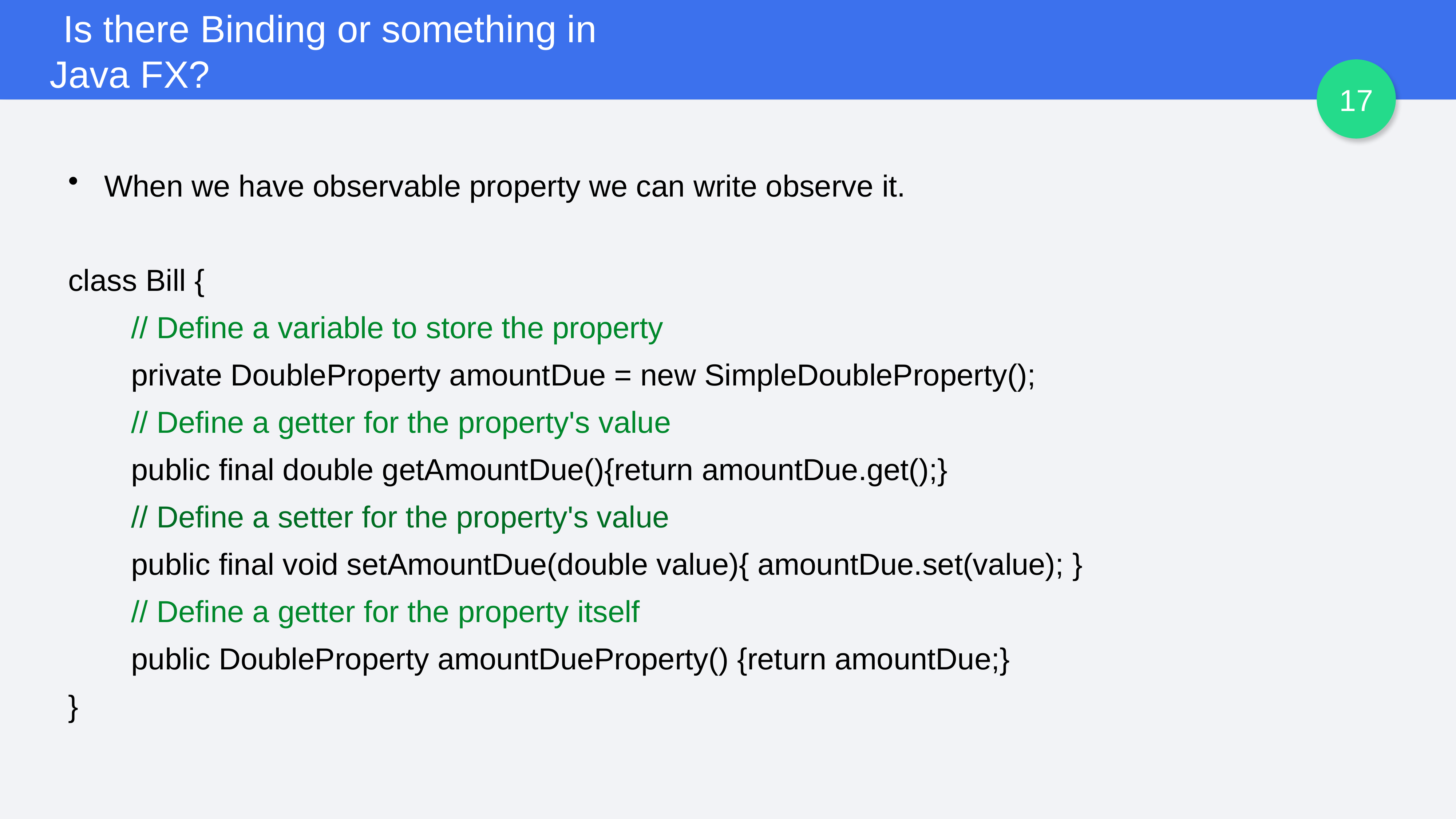

Is there Binding or something in Java FX?

17

When we have observable property we can write observe it.

class Bill {
 // Define a variable to store the property
 private DoubleProperty amountDue = new SimpleDoubleProperty();
 // Define a getter for the property's value
 public final double getAmountDue(){return amountDue.get();}
 // Define a setter for the property's value
 public final void setAmountDue(double value){ amountDue.set(value); }
 // Define a getter for the property itself
 public DoubleProperty amountDueProperty() {return amountDue;}
}